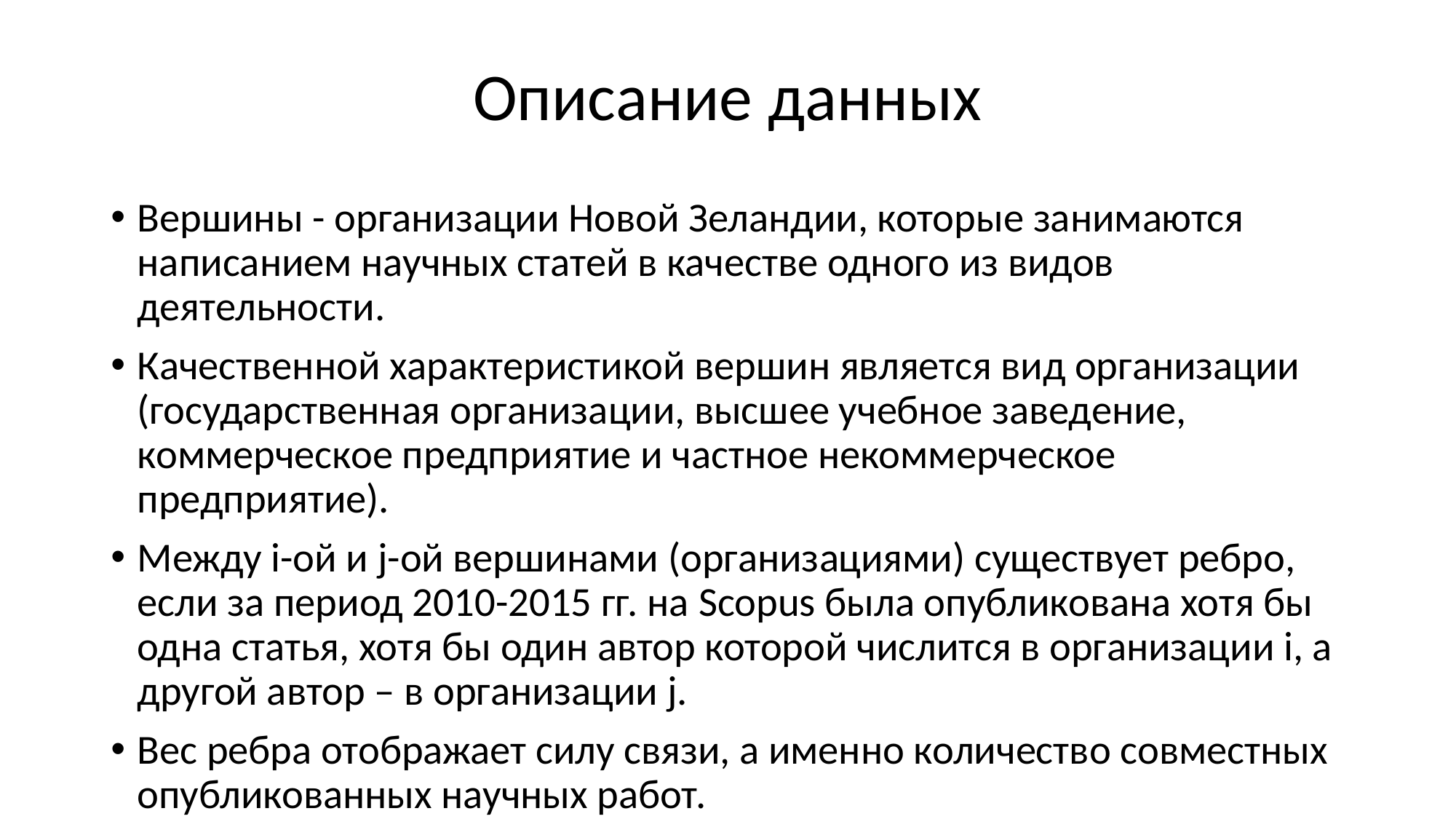

# Описание данных
Вершины - организации Новой Зеландии, которые занимаются написанием научных статей в качестве одного из видов деятельности.
Качественной характеристикой вершин является вид организации (государственная организации, высшее учебное заведение, коммерческое предприятие и частное некоммерческое предприятие).
Между i-ой и j-ой вершинами (организациями) существует ребро, если за период 2010-2015 гг. на Scopus была опубликована хотя бы одна статья, хотя бы один автор которой числится в организации i, а другой автор – в организации j.
Вес ребра отображает силу связи, а именно количество совместных опубликованных научных работ.